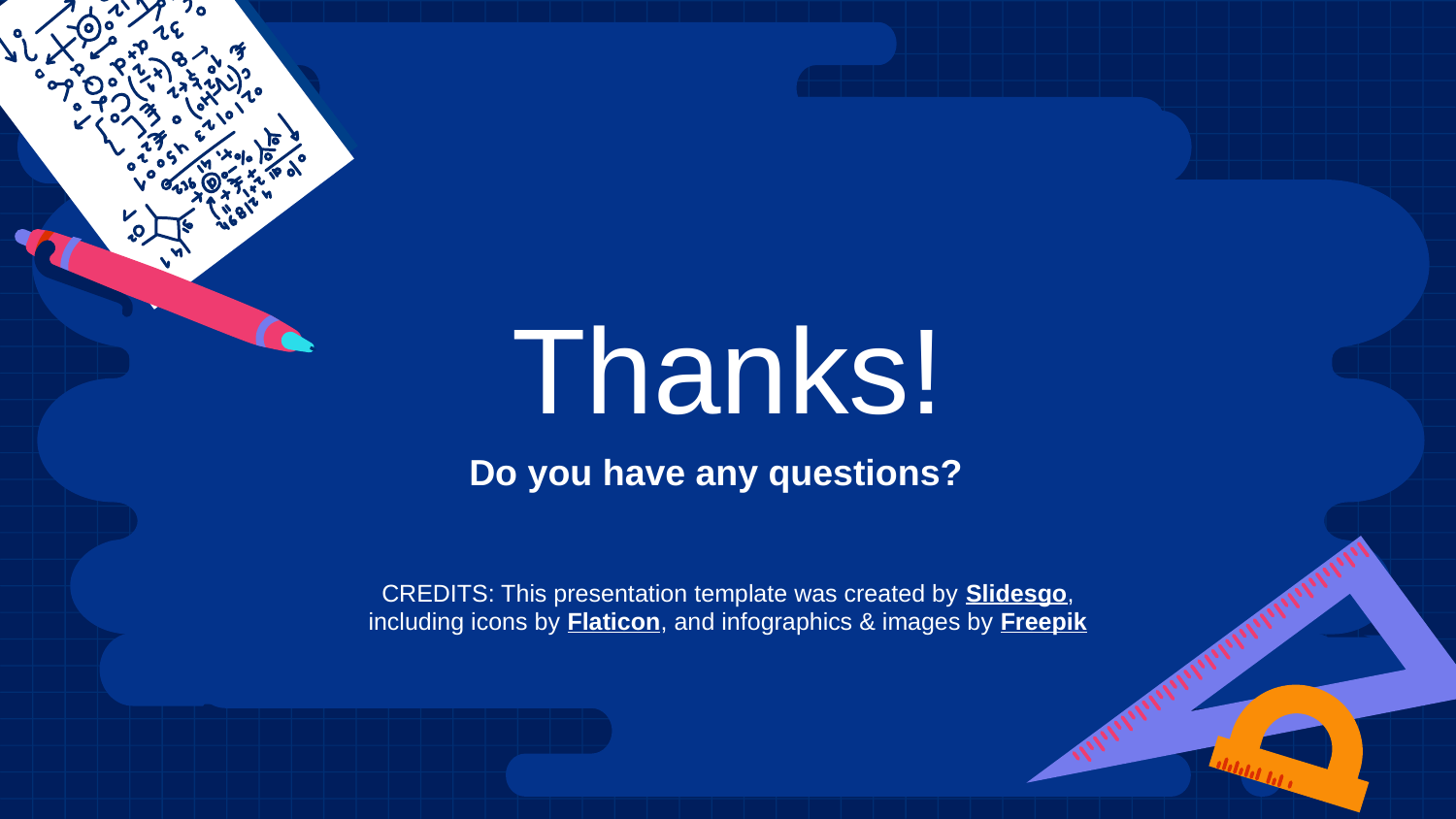

# Thanks!
 Do you have any questions?